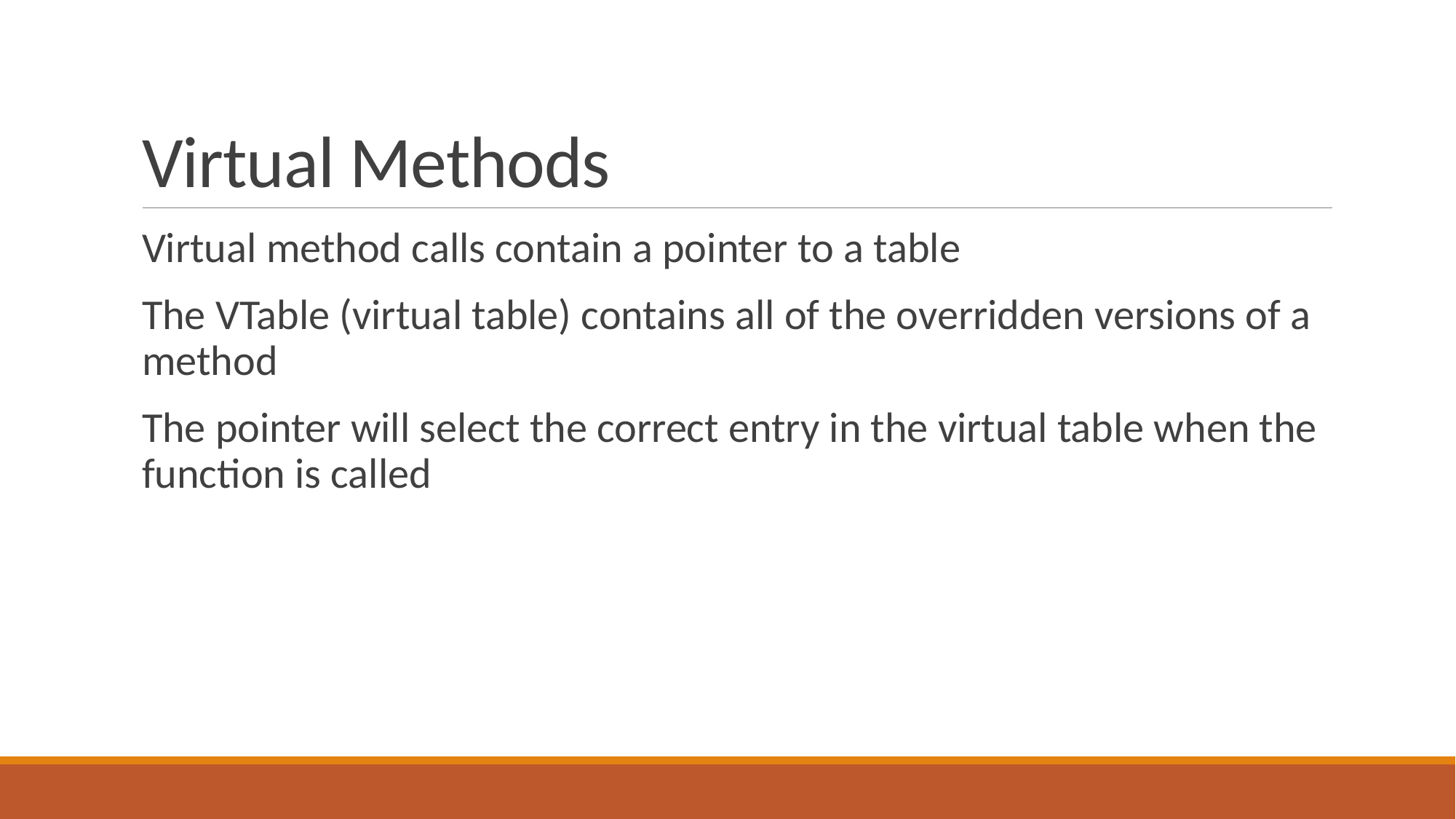

# Virtual Methods
Virtual method calls contain a pointer to a table
The VTable (virtual table) contains all of the overridden versions of a method
The pointer will select the correct entry in the virtual table when the function is called